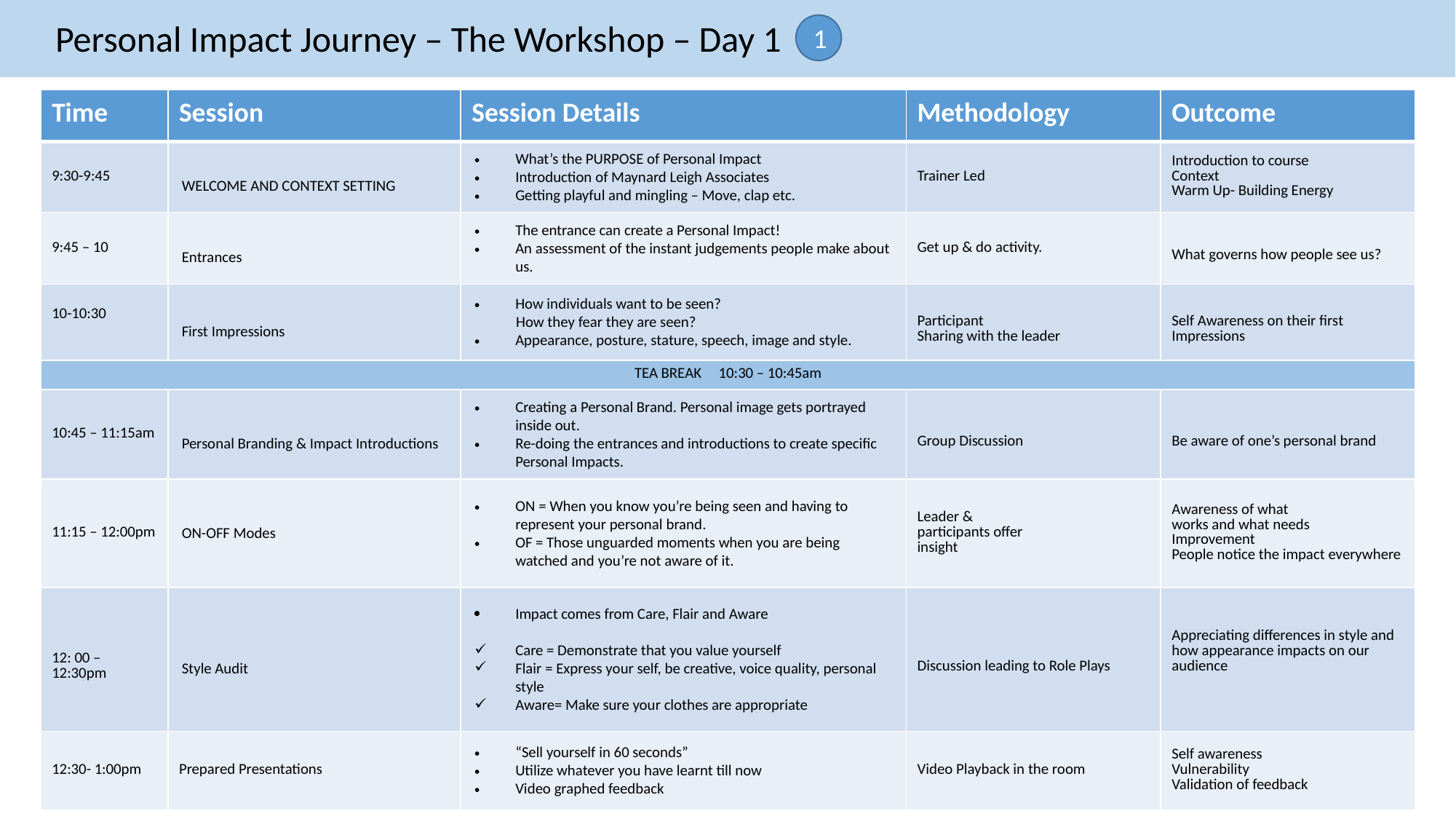

Personal Impact Journey – The Workshop – Day 1
1
| Time | Session | Session Details | Methodology | Outcome |
| --- | --- | --- | --- | --- |
| 9:30-9:45 | WELCOME AND CONTEXT SETTING | What’s the PURPOSE of Personal Impact Introduction of Maynard Leigh Associates Getting playful and mingling – Move, clap etc. | Trainer Led | Introduction to course Context Warm Up- Building Energy |
| 9:45 – 10 | Entrances | The entrance can create a Personal Impact! An assessment of the instant judgements people make about us. | Get up & do activity. | What governs how people see us? |
| 10-10:30 | First Impressions | How individuals want to be seen? How they fear they are seen? Appearance, posture, stature, speech, image and style. | Participant Sharing with the leader | Self Awareness on their first Impressions |
| TEA BREAK 10:30 – 10:45am |  |  |  |  |
| 10:45 – 11:15am | Personal Branding & Impact Introductions | Creating a Personal Brand. Personal image gets portrayed inside out. Re-doing the entrances and introductions to create specific Personal Impacts. | Group Discussion | Be aware of one’s personal brand |
| 11:15 – 12:00pm | ON-OFF Modes | ON = When you know you’re being seen and having to represent your personal brand. OF = Those unguarded moments when you are being watched and you’re not aware of it. | Leader & participants offer insight | Awareness of what works and what needs Improvement People notice the impact everywhere |
| 12: 00 – 12:30pm | Style Audit | Impact comes from Care, Flair and Aware Care = Demonstrate that you value yourself Flair = Express your self, be creative, voice quality, personal style Aware= Make sure your clothes are appropriate | Discussion leading to Role Plays | Appreciating differences in style and how appearance impacts on our audience |
| 12:30- 1:00pm | Prepared Presentations | “Sell yourself in 60 seconds” Utilize whatever you have learnt till now Video graphed feedback | Video Playback in the room | Self awareness Vulnerability Validation of feedback |
10